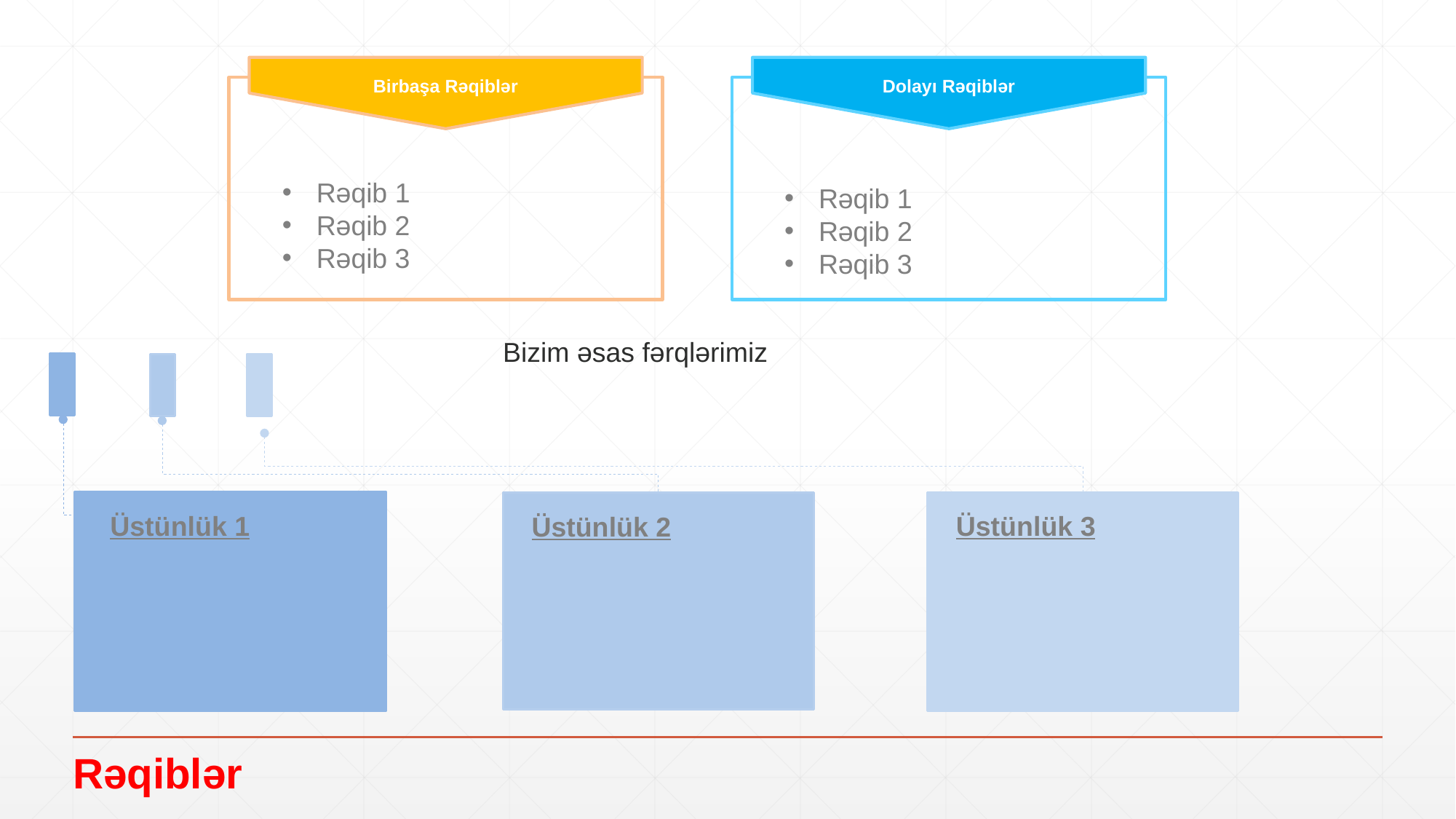

Birbaşa Rəqiblər
Dolayı Rəqiblər

Rəqib 1
Rəqib 2
Rəqib 3
Rəqib 1
Rəqib 2
Rəqib 3
Bizim əsas fərqlərimiz

Üstünlük 1
Üstünlük 3
Üstünlük 2
Rəqiblər